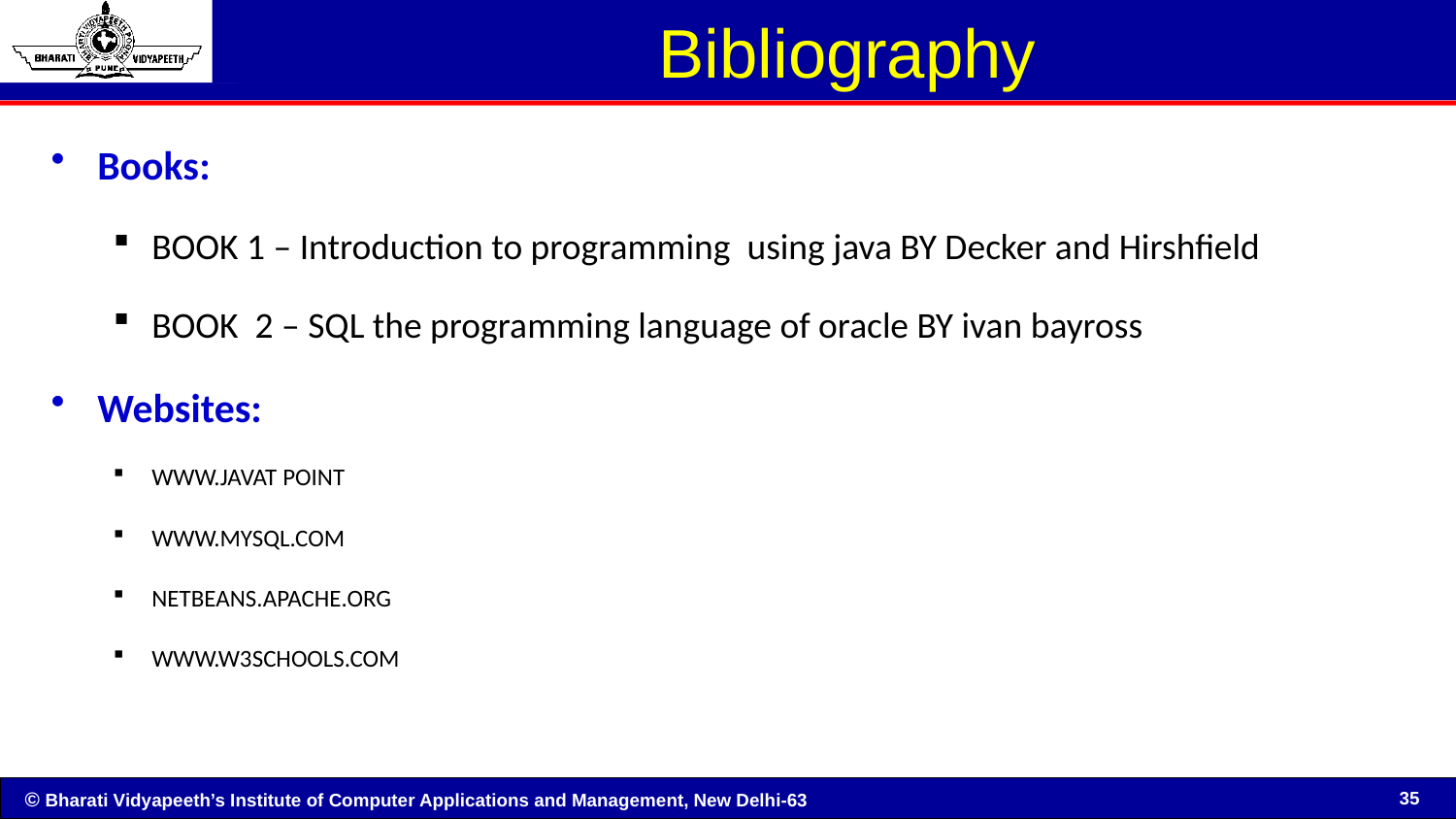

# Bibliography
Books:
BOOK 1 – Introduction to programming  using java BY Decker and Hirshfield
BOOK  2 – SQL the programming language of oracle BY ivan bayross
Websites:
WWW.JAVAT POINT
WWW.MYSQL.COM
NETBEANS.APACHE.ORG
WWW.W3SCHOOLS.COM